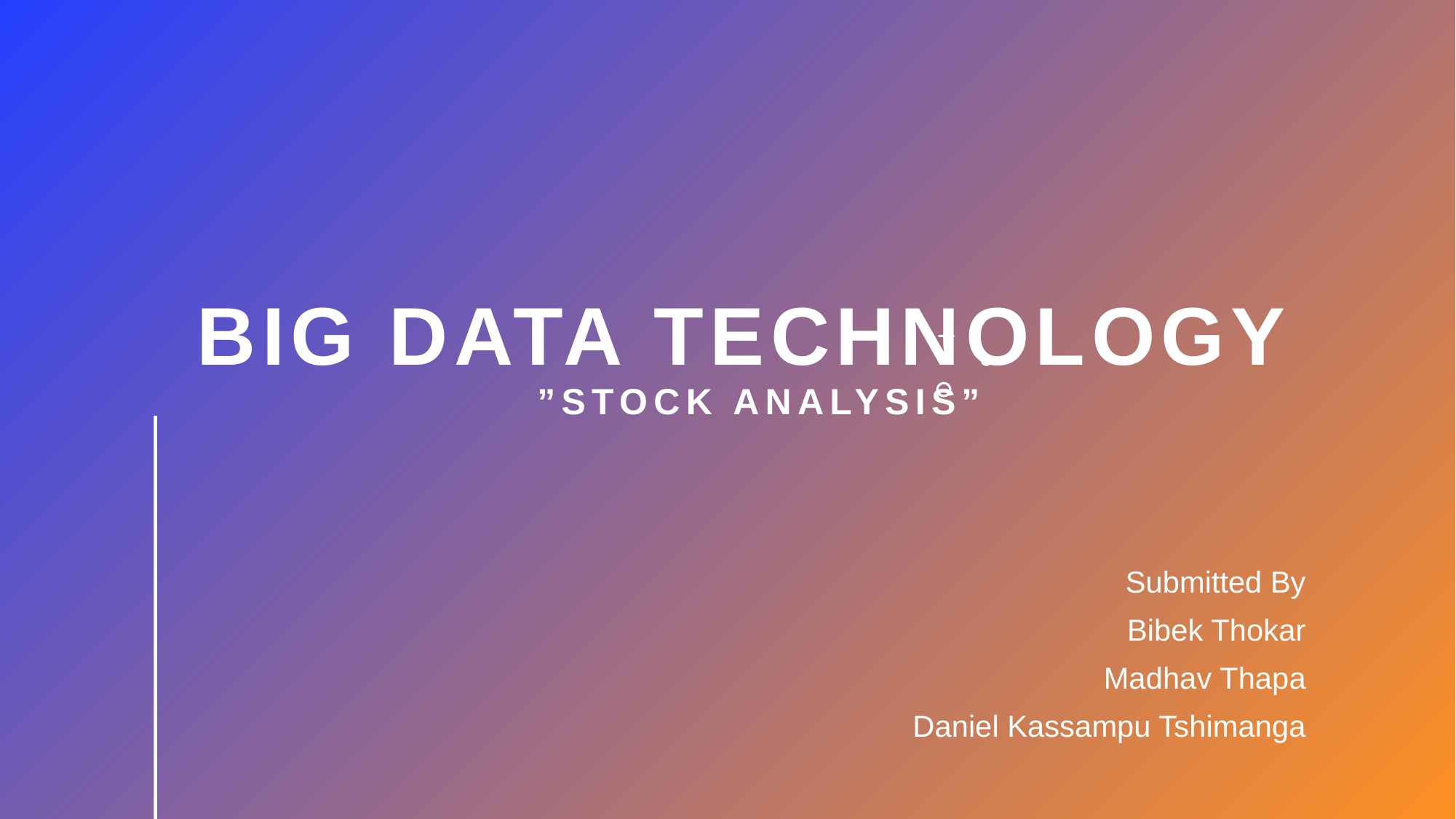

# Big data technology ”Stock Analysis”
Submitted By
Bibek Thokar
Madhav Thapa
Daniel Kassampu Tshimanga